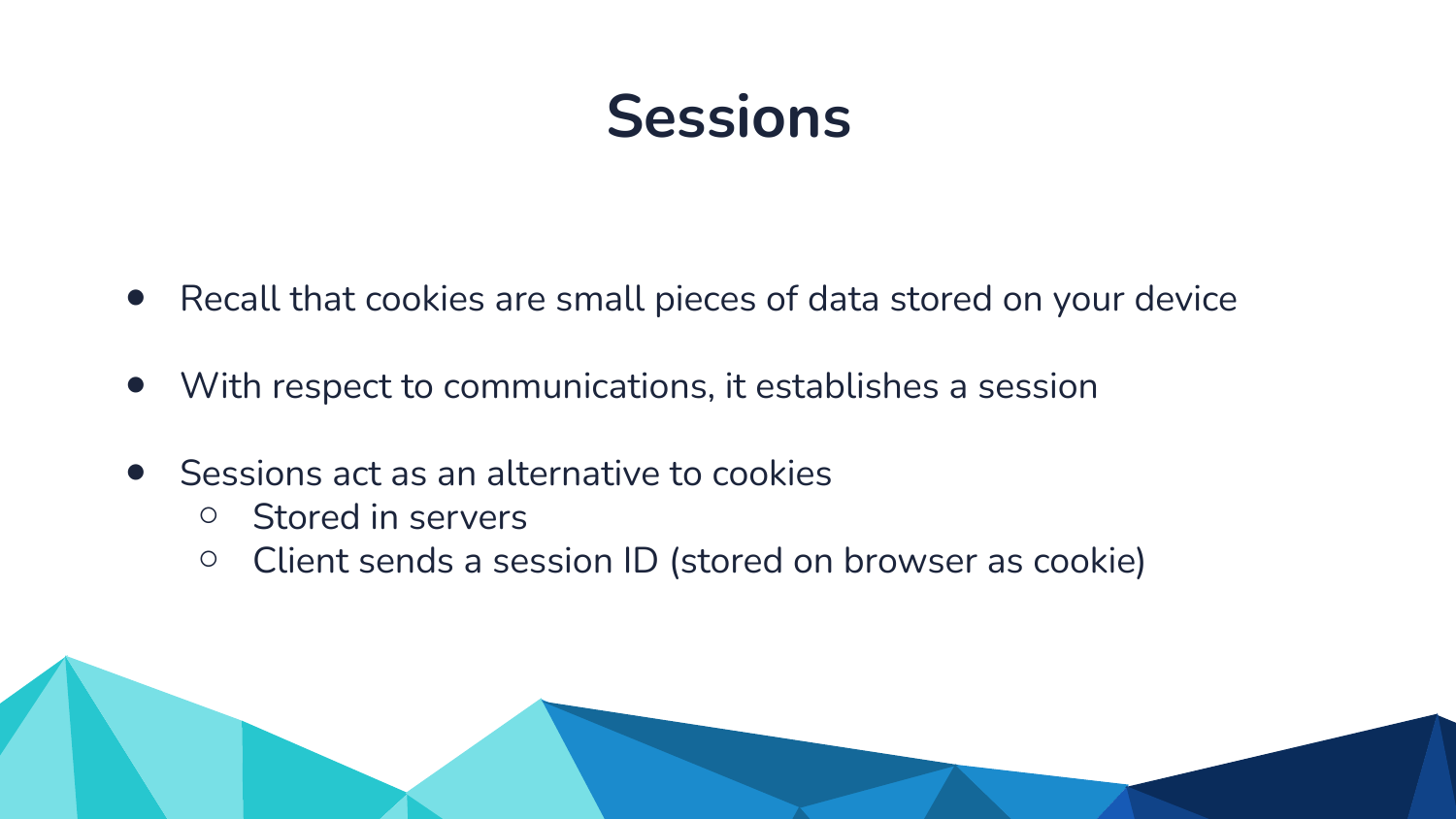

Sessions
Recall that cookies are small pieces of data stored on your device

With respect to communications, it establishes a session

Sessions act as an alternative to cookies
Stored in servers
Client sends a session ID (stored on browser as cookie)